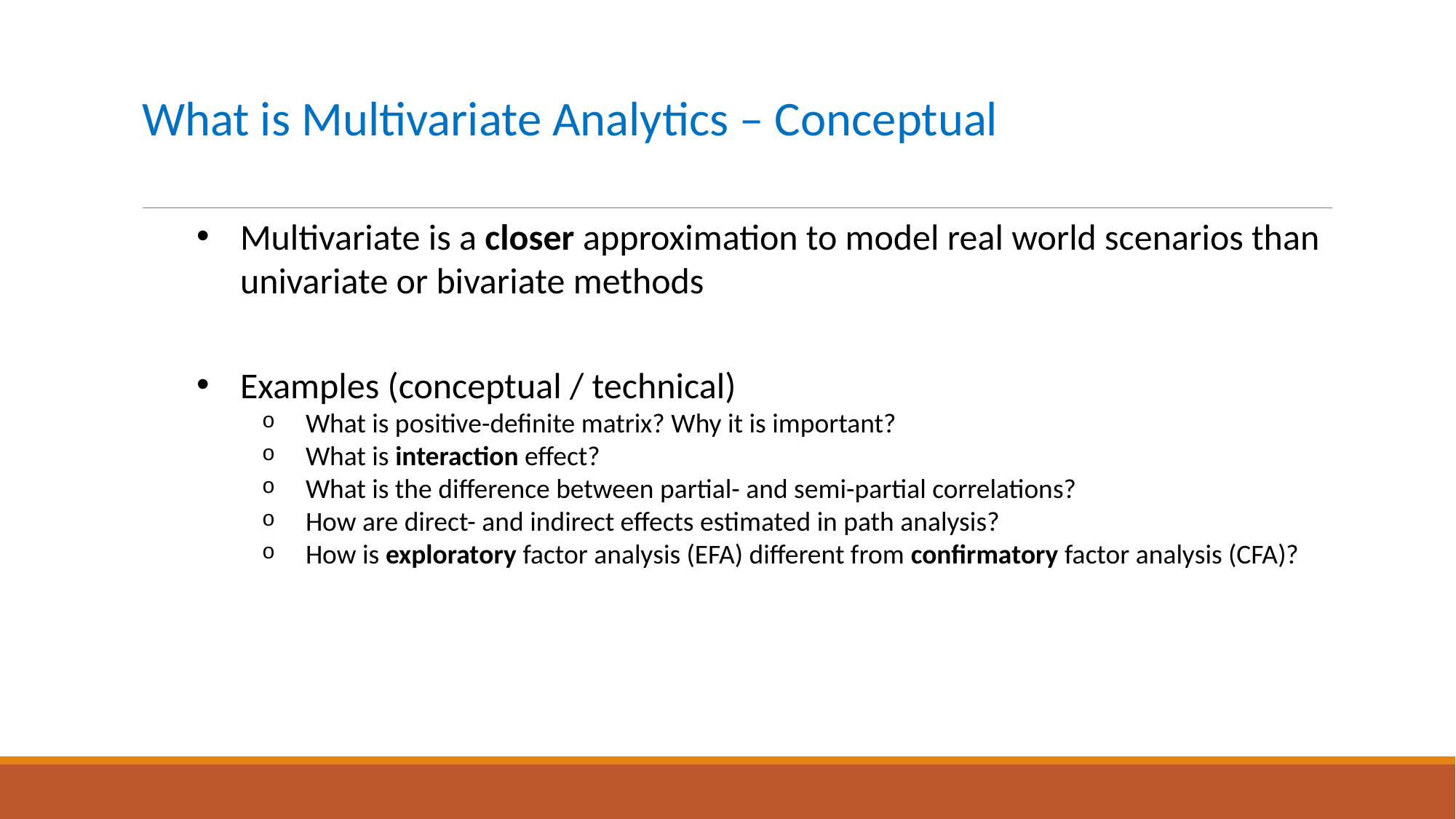

# What is Multivariate Analytics – Conceptual
Multivariate is a closer approximation to model real world scenarios than univariate or bivariate methods

Examples (conceptual / technical)
What is positive-definite matrix? Why it is important?
What is interaction effect?
What is the difference between partial- and semi-partial correlations?
How are direct- and indirect effects estimated in path analysis?
How is exploratory factor analysis (EFA) different from confirmatory factor analysis (CFA)?